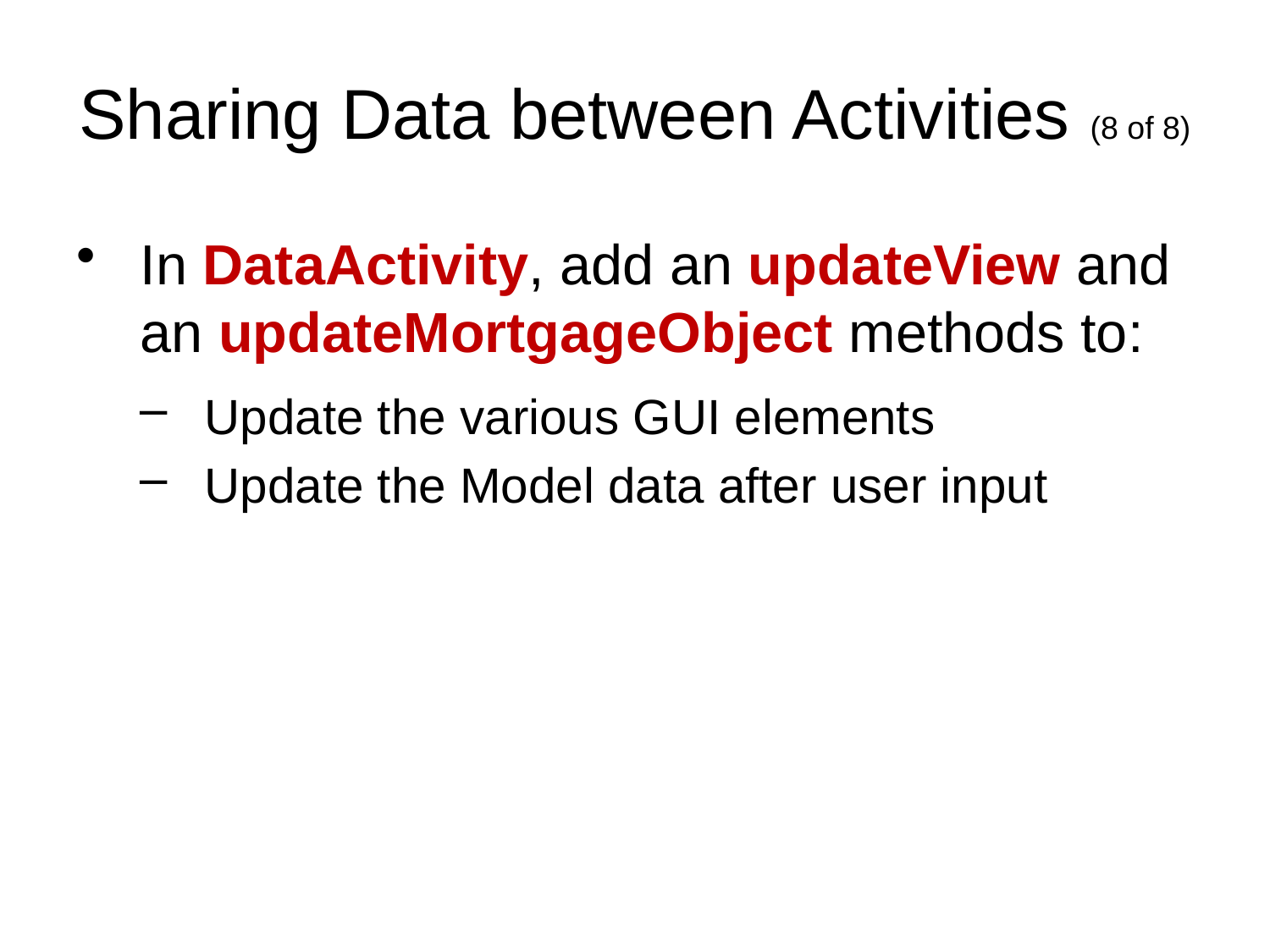

# Sharing Data between Activities (8 of 8)
In DataActivity, add an updateView and an updateMortgageObject methods to:
Update the various GUI elements
Update the Model data after user input